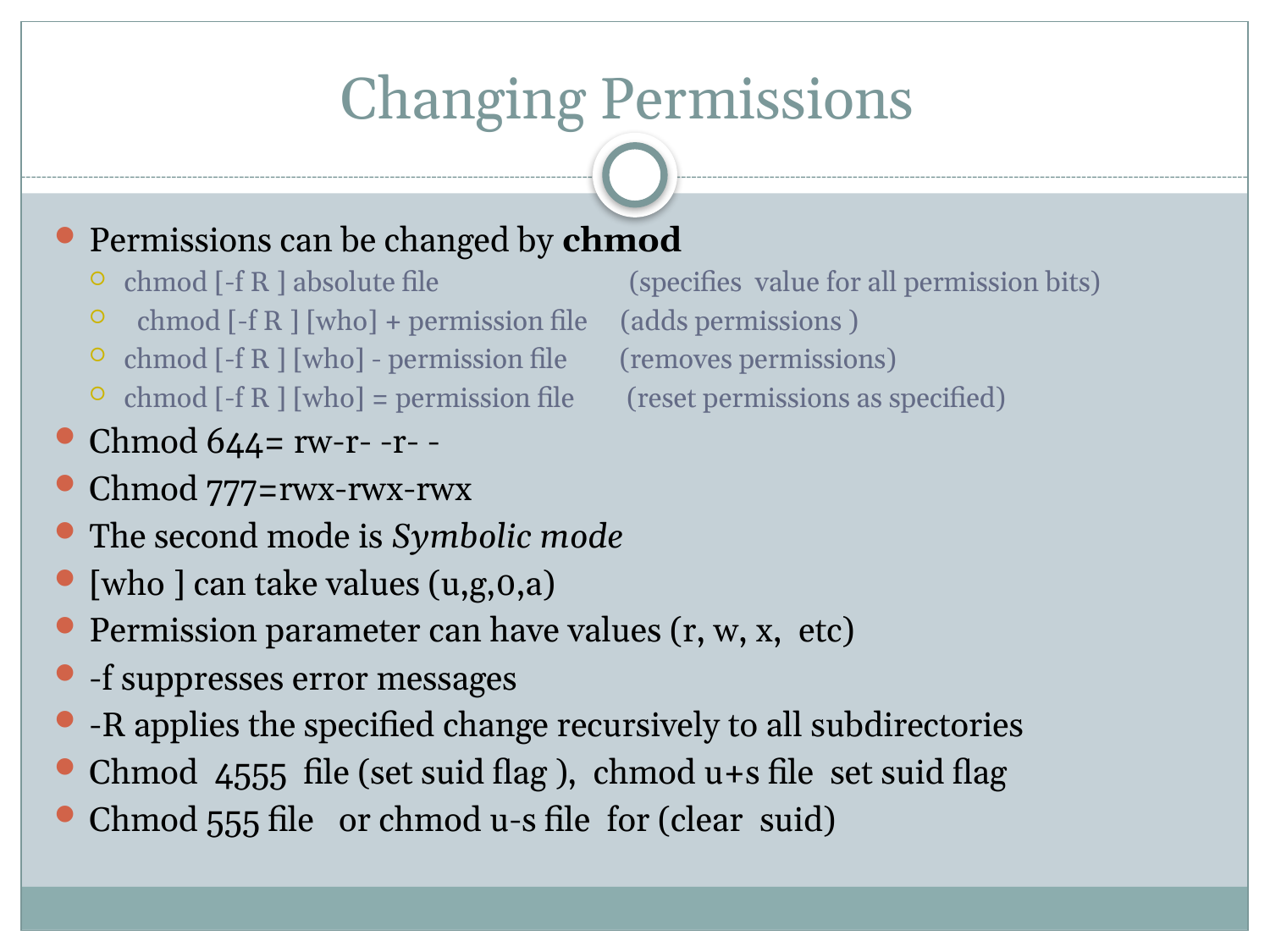

# Changing Permissions
Permissions can be changed by chmod
chmod [-f R ] absolute file                             (specifies  value for all permission bits)
  chmod [-f R ] [who] + permission file     (adds permissions )
chmod [-f R ] [who] - permission file        (removes permissions)
chmod [-f R ] [who] = permission file        (reset permissions as specified)
Chmod 644= rw-r- -r- -
Chmod 777=rwx-rwx-rwx
The second mode is Symbolic mode
[who ] can take values (u,g,0,a)
Permission parameter can have values (r, w, x,  etc)
-f suppresses error messages
-R applies the specified change recursively to all subdirectories
Chmod  4555  file (set suid flag ),  chmod u+s file  set suid flag
Chmod 555 file   or chmod u-s file  for (clear  suid)